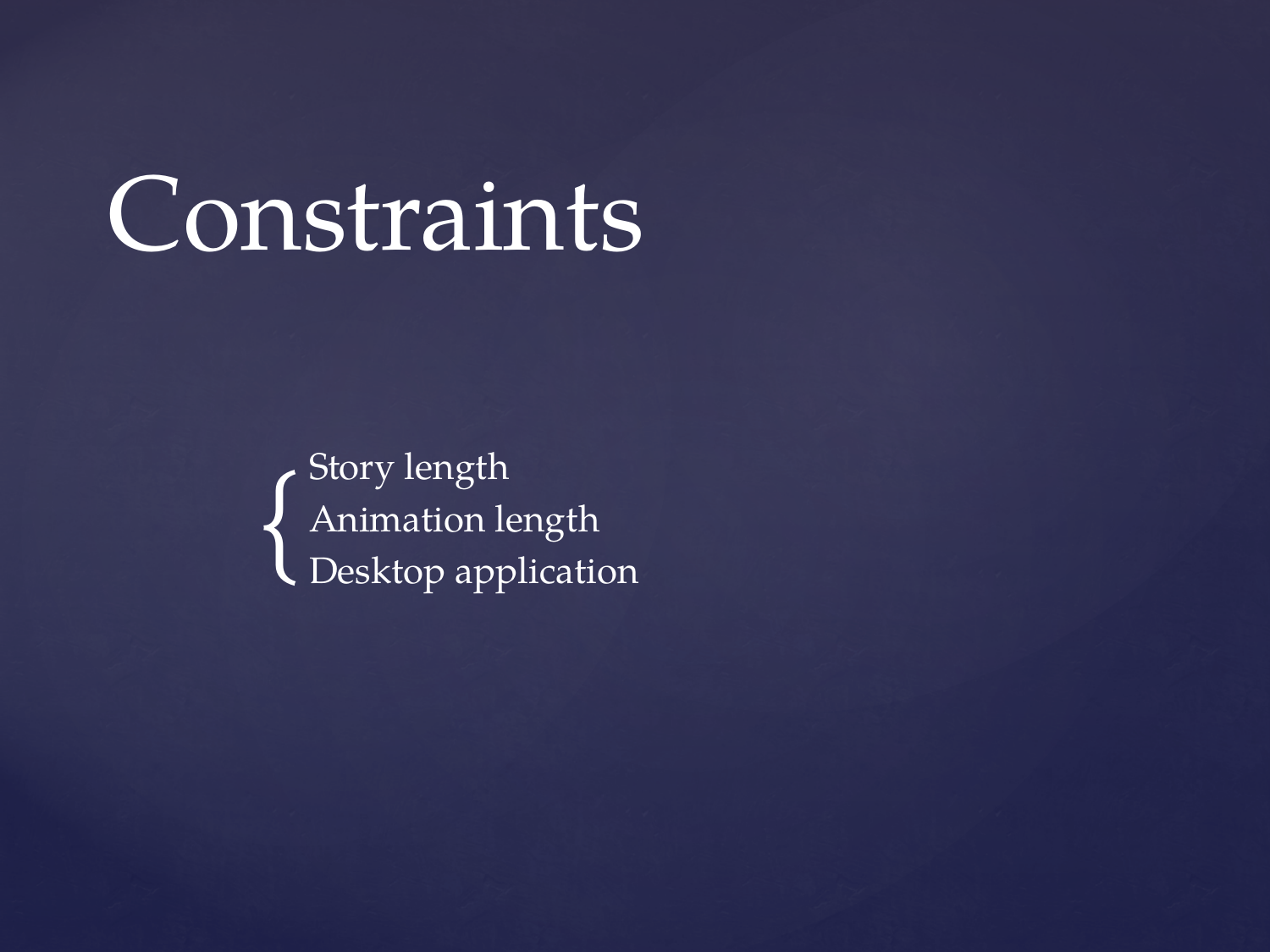

# Constraints
Story length
Animation length
Desktop application